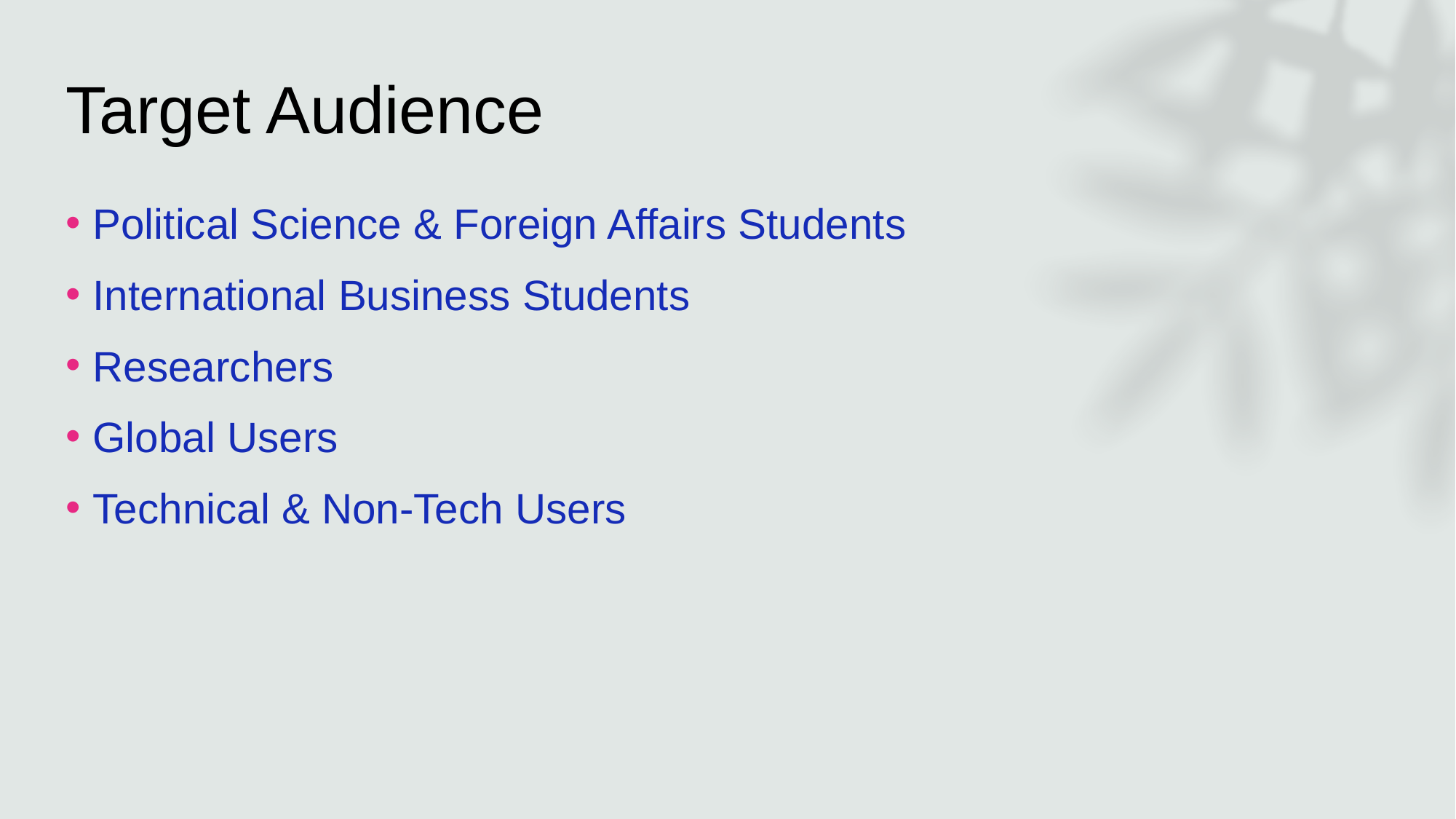

# Target Audience
Political Science & Foreign Affairs Students
International Business Students
Researchers
Global Users
Technical & Non-Tech Users